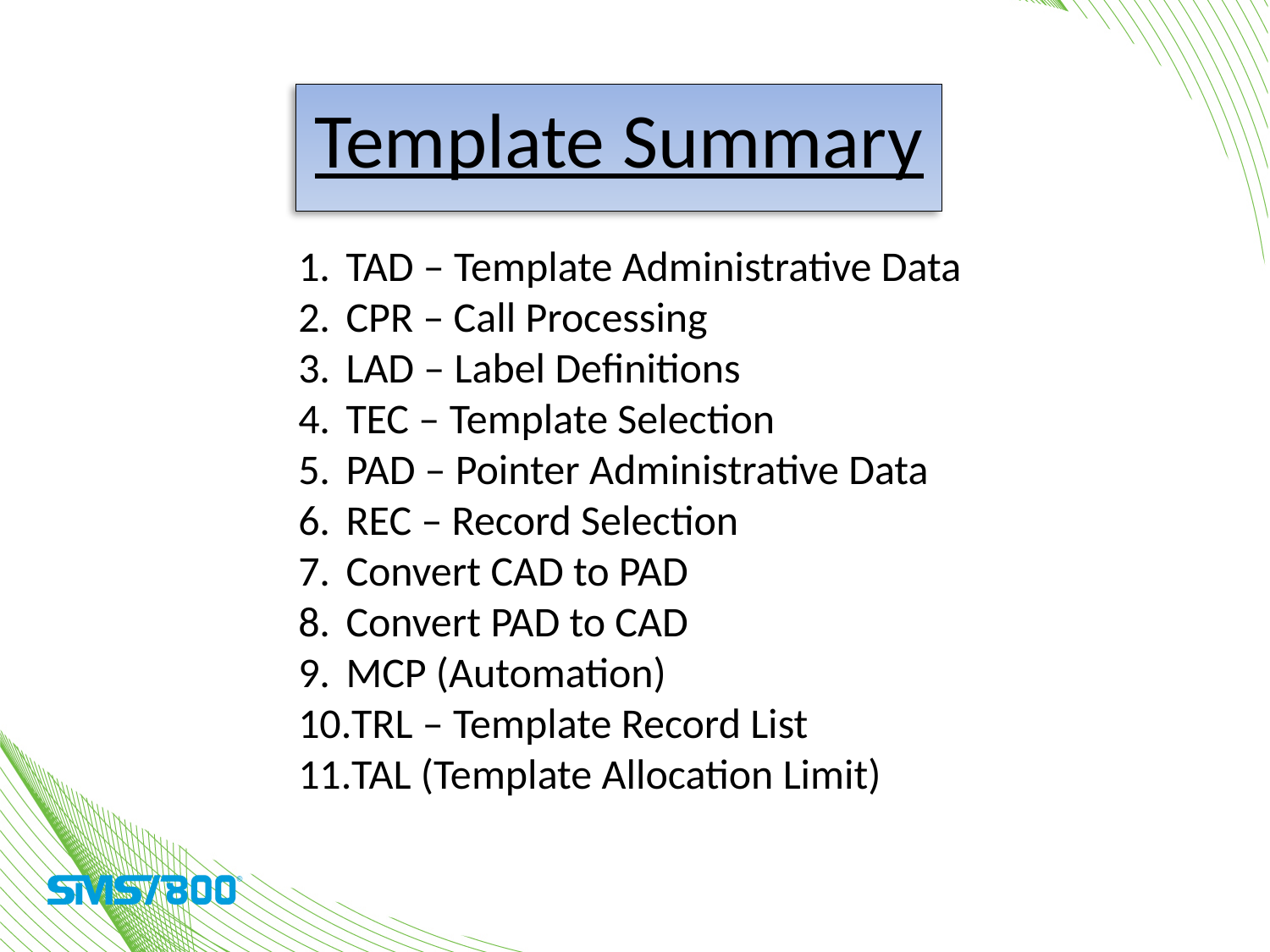

Template Summary
TAD – Template Administrative Data
CPR – Call Processing
LAD – Label Definitions
TEC – Template Selection
PAD – Pointer Administrative Data
REC – Record Selection
Convert CAD to PAD
Convert PAD to CAD
MCP (Automation)
TRL – Template Record List
TAL (Template Allocation Limit)